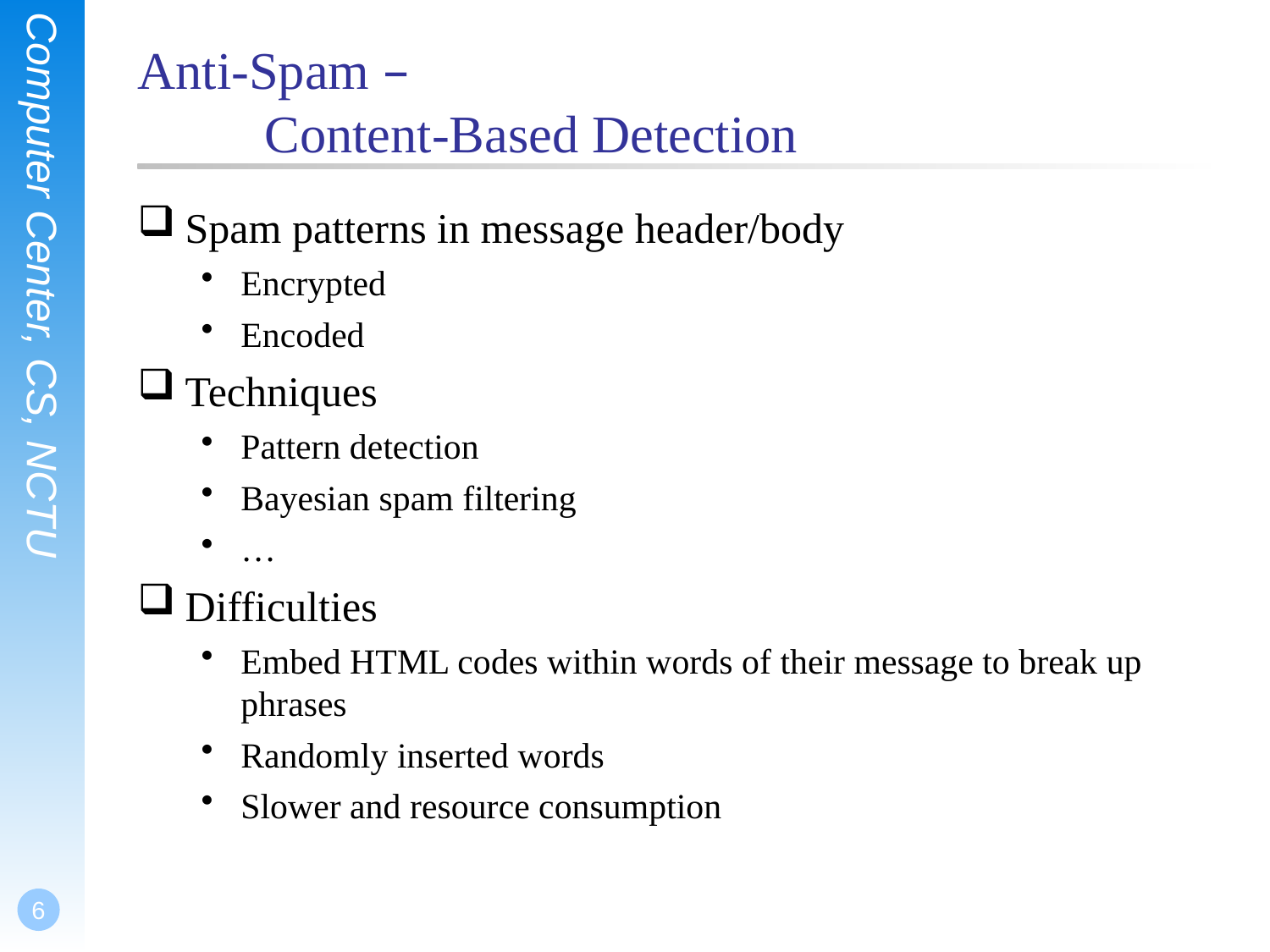

# Anti-Spam – Content-Based Detection
Spam patterns in message header/body
Encrypted
Encoded
Techniques
Pattern detection
Bayesian spam filtering
…
Difficulties
Embed HTML codes within words of their message to break up phrases
Randomly inserted words
Slower and resource consumption